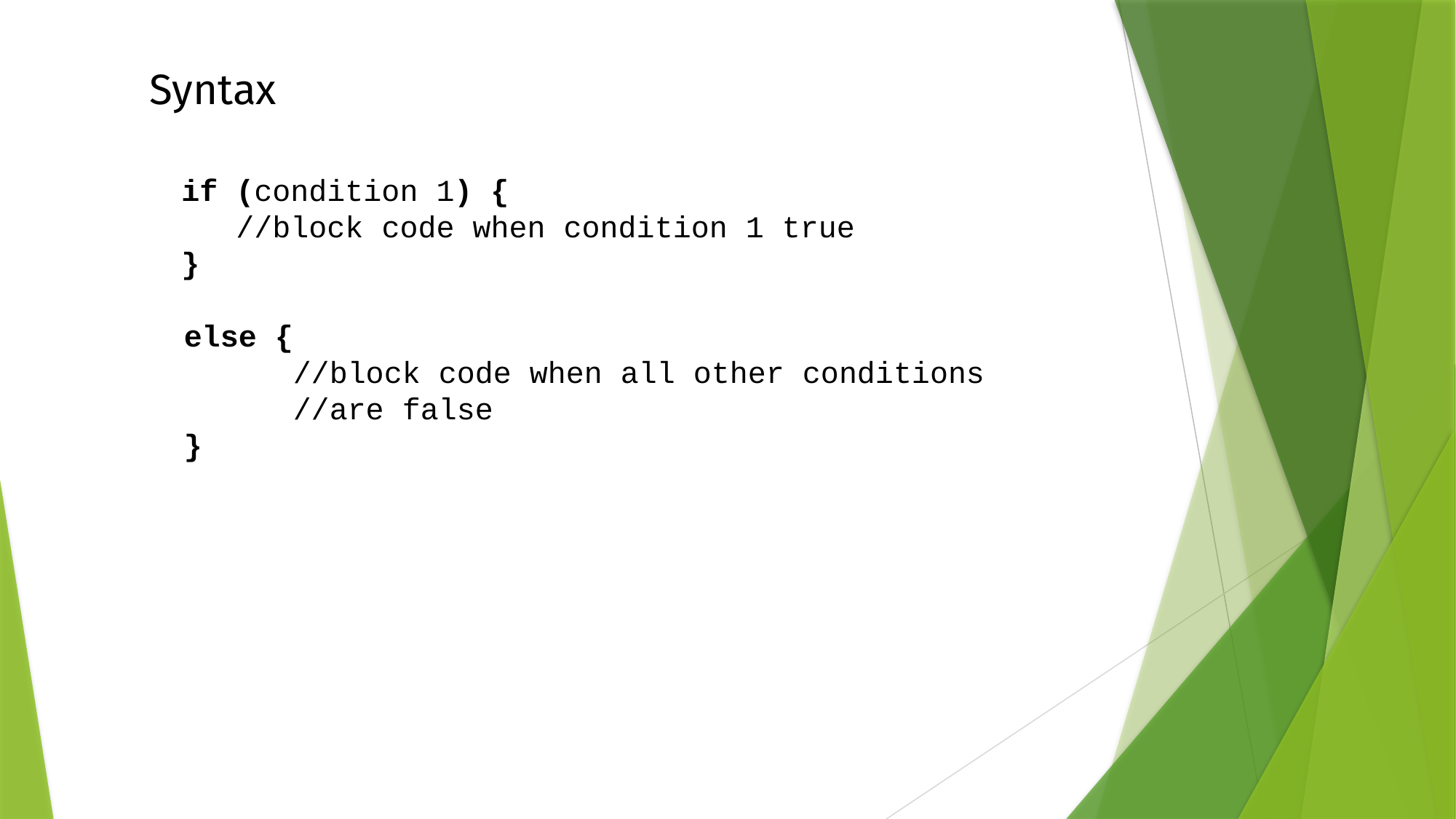

Syntax
 if (condition 1) {
    //block code when condition 1 true
 }
else {
	//block code when all other conditions
	//are false
}